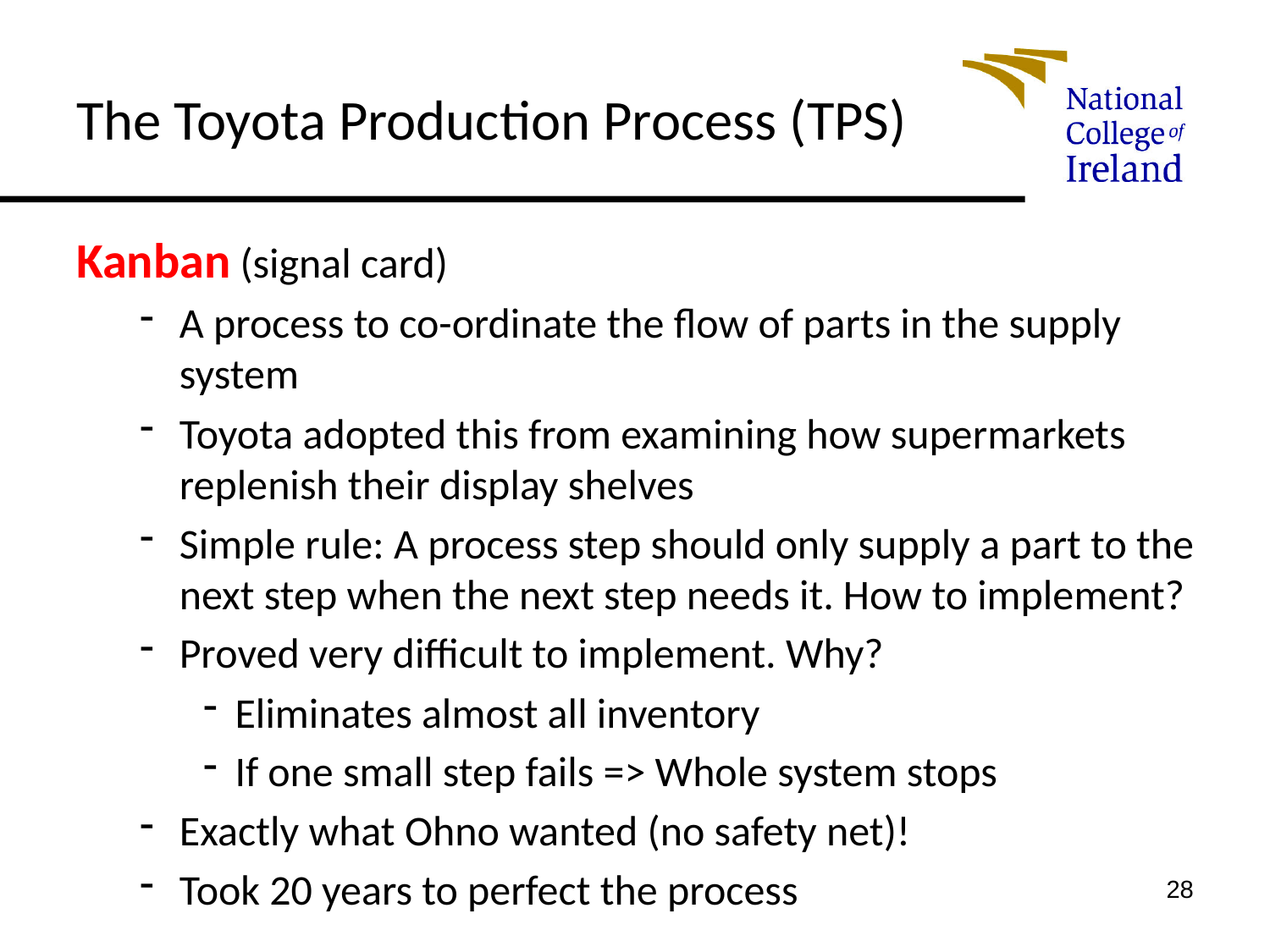

# The Toyota Production Process (TPS)
Kanban (signal card)
A process to co-ordinate the flow of parts in the supply system
Toyota adopted this from examining how supermarkets replenish their display shelves
Simple rule: A process step should only supply a part to the next step when the next step needs it. How to implement?
Proved very difficult to implement. Why?
Eliminates almost all inventory
If one small step fails => Whole system stops
Exactly what Ohno wanted (no safety net)!
Took 20 years to perfect the process
28